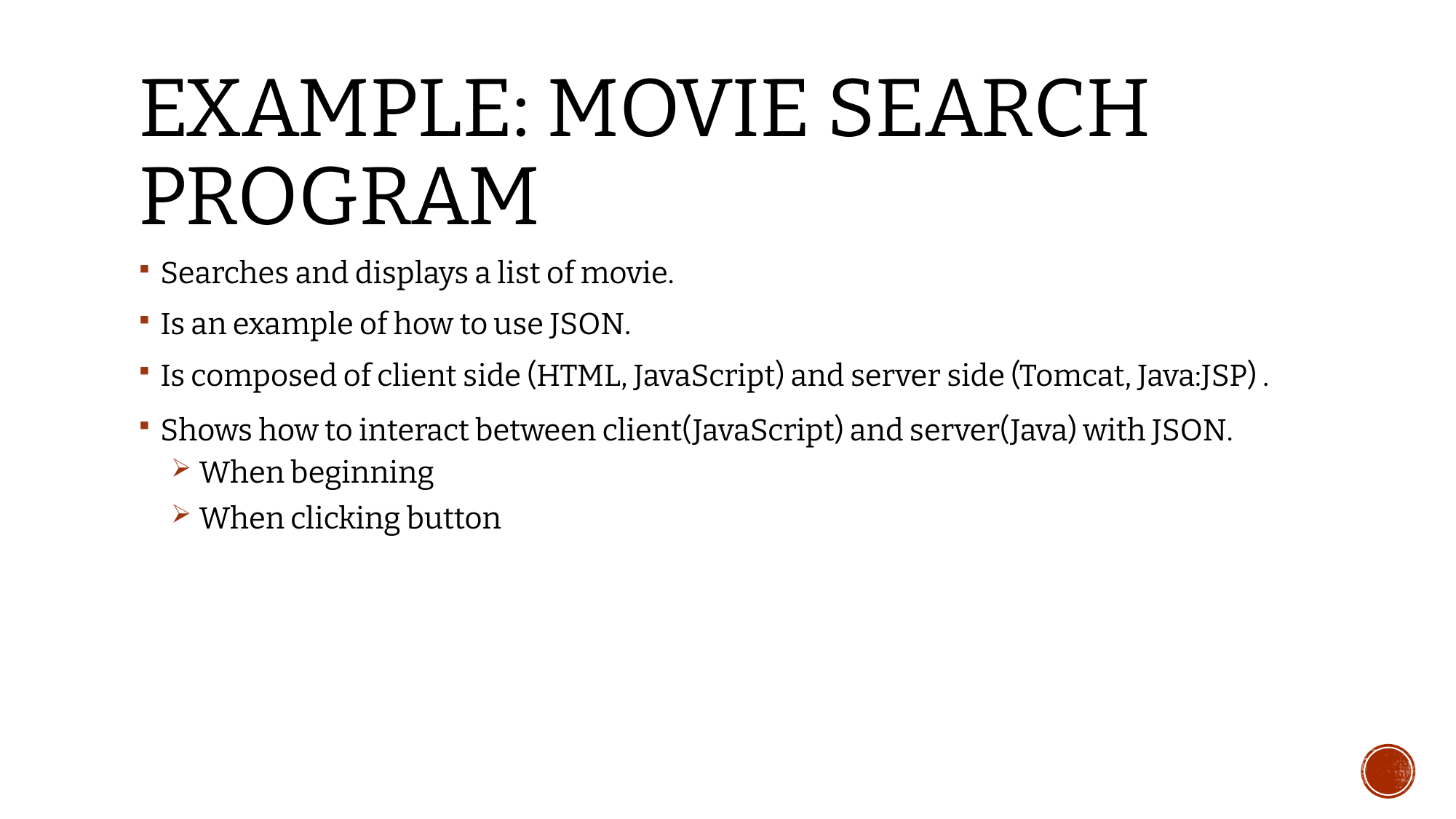

# Example: Movie search Program
Searches and displays a list of movie.
Is an example of how to use JSON.
Is composed of client side (HTML, JavaScript) and server side (Tomcat, Java:JSP) .
Shows how to interact between client(JavaScript) and server(Java) with JSON.
 When beginning
 When clicking button